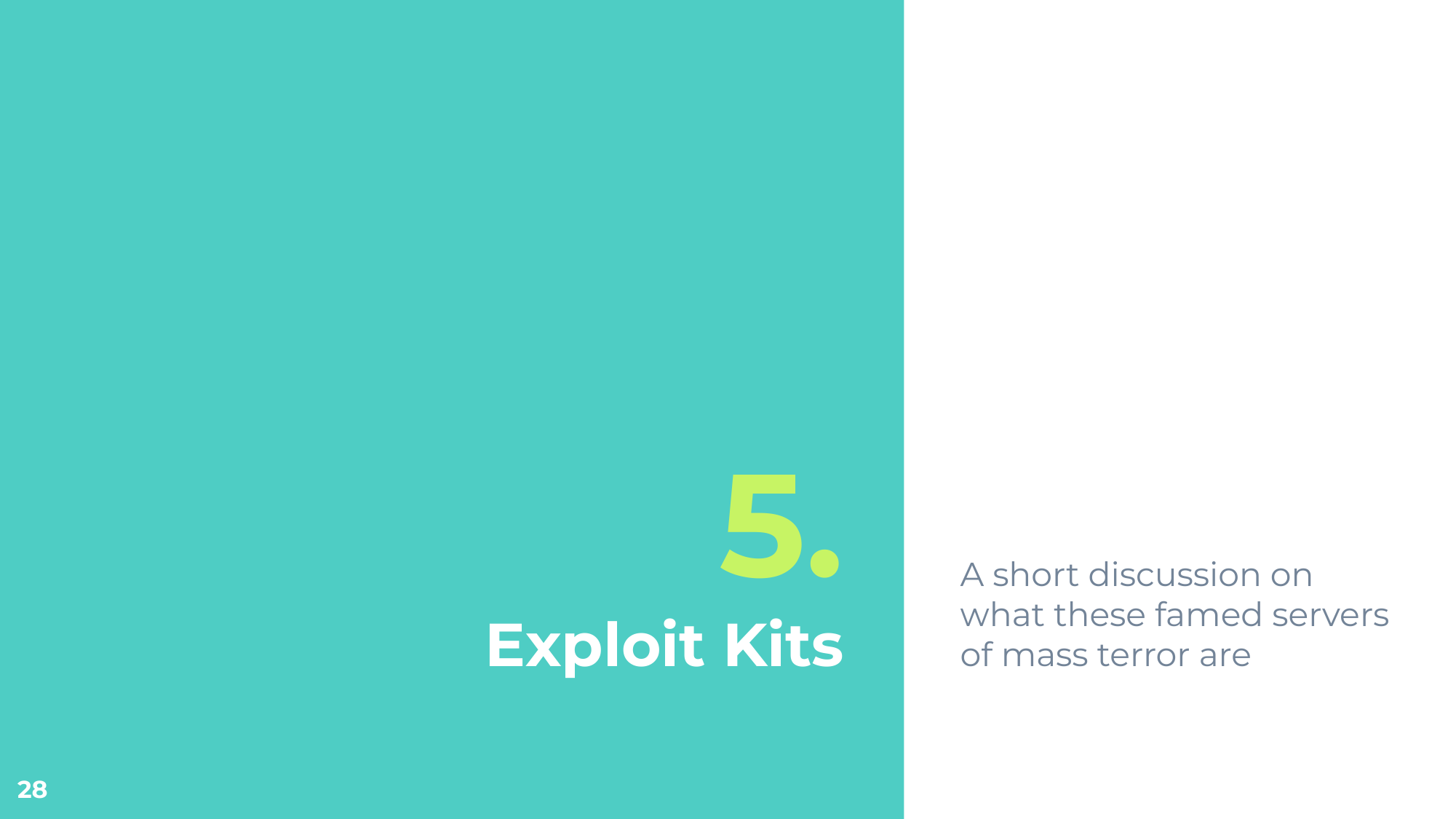

A short discussion on what these famed servers of mass terror are
# 5.
Exploit Kits
28